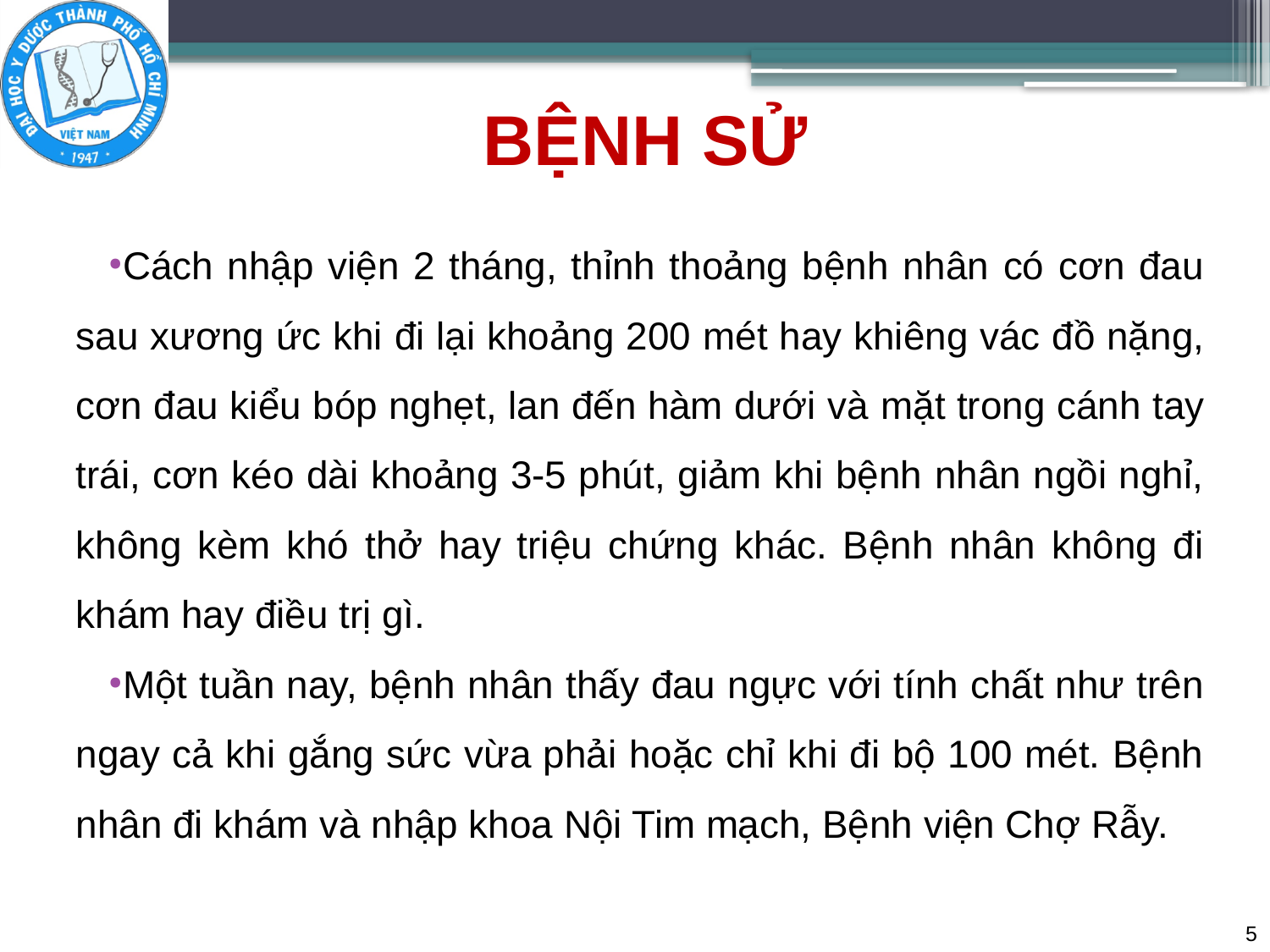

# BỆNH SỬ
Cách nhập viện 2 tháng, thỉnh thoảng bệnh nhân có cơn đau sau xương ức khi đi lại khoảng 200 mét hay khiêng vác đồ nặng, cơn đau kiểu bóp nghẹt, lan đến hàm dưới và mặt trong cánh tay trái, cơn kéo dài khoảng 3-5 phút, giảm khi bệnh nhân ngồi nghỉ, không kèm khó thở hay triệu chứng khác. Bệnh nhân không đi khám hay điều trị gì.
Một tuần nay, bệnh nhân thấy đau ngực với tính chất như trên ngay cả khi gắng sức vừa phải hoặc chỉ khi đi bộ 100 mét. Bệnh nhân đi khám và nhập khoa Nội Tim mạch, Bệnh viện Chợ Rẫy.

5